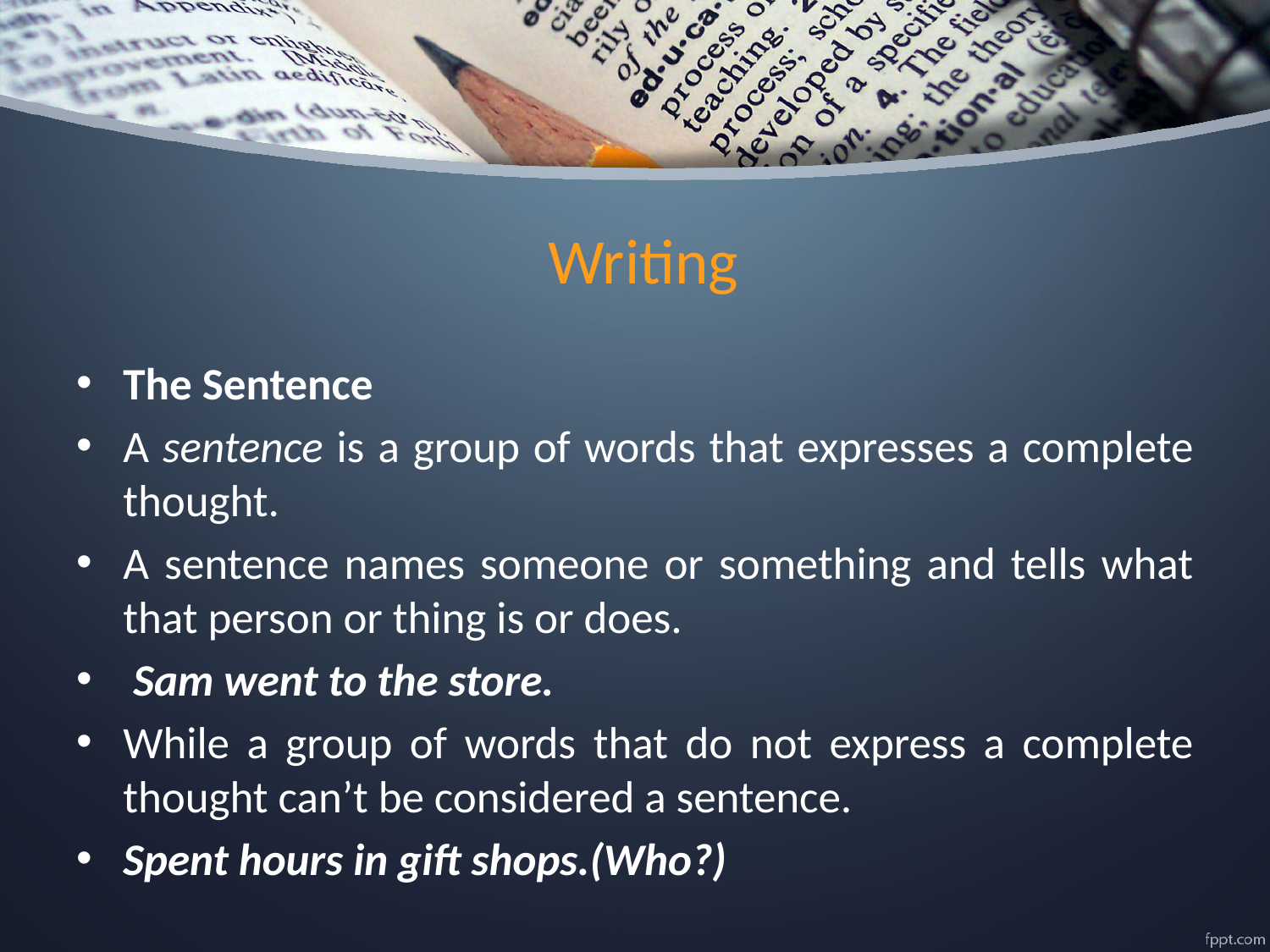

# Writing
The Sentence
A sentence is a group of words that expresses a complete thought.
A sentence names someone or something and tells what that person or thing is or does.
 Sam went to the store.
While a group of words that do not express a complete thought can’t be considered a sentence.
Spent hours in gift shops.(Who?)